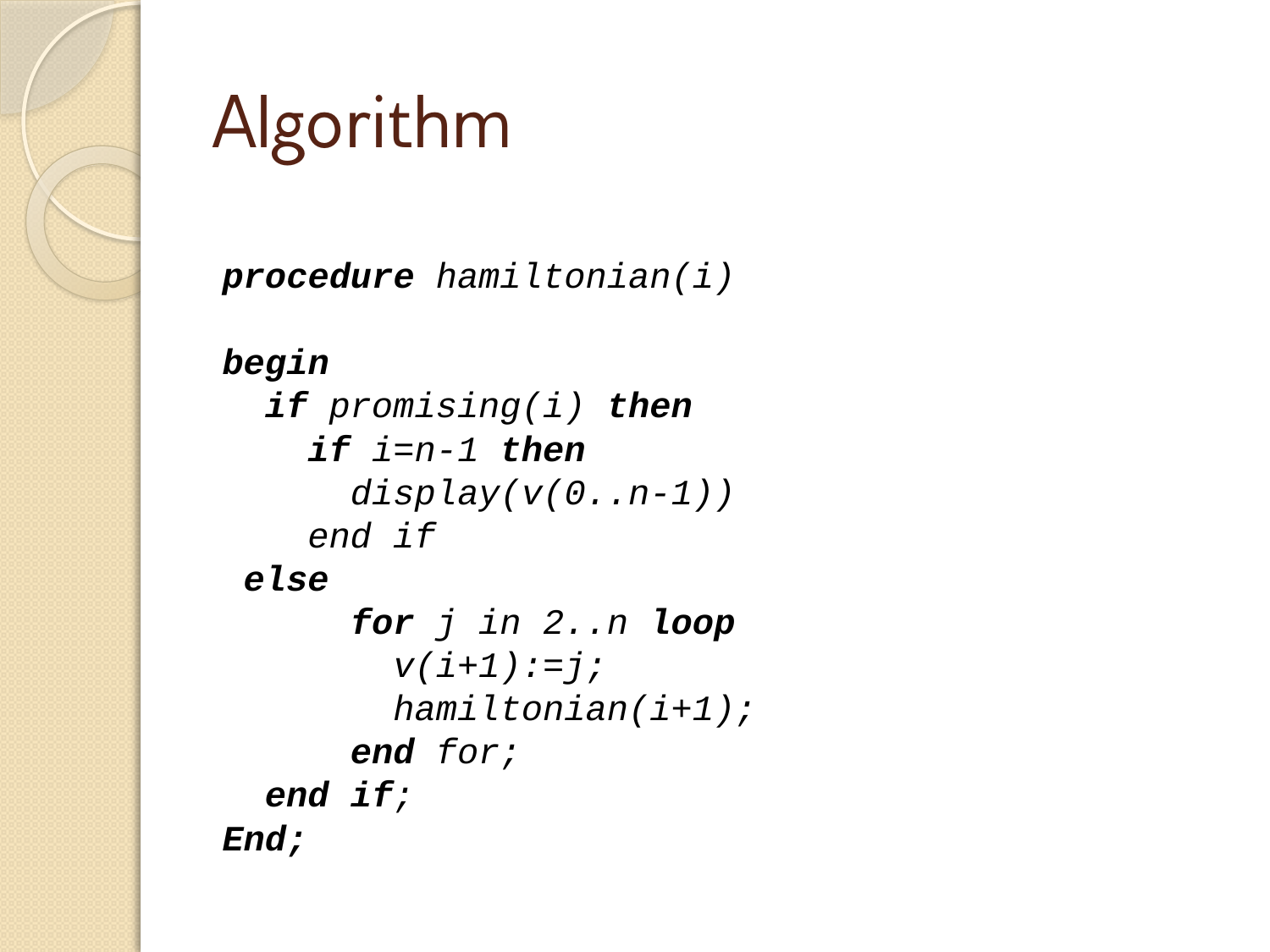

# Algorithm

procedure hamiltonian(i)

begin
  if promising(i) then
    if i=n-1 then
      display(v(0..n-1))
    end if
 else
      for j in 2..n loop
        v(i+1):=j;
        hamiltonian(i+1);
      end for;
  end if;
End;